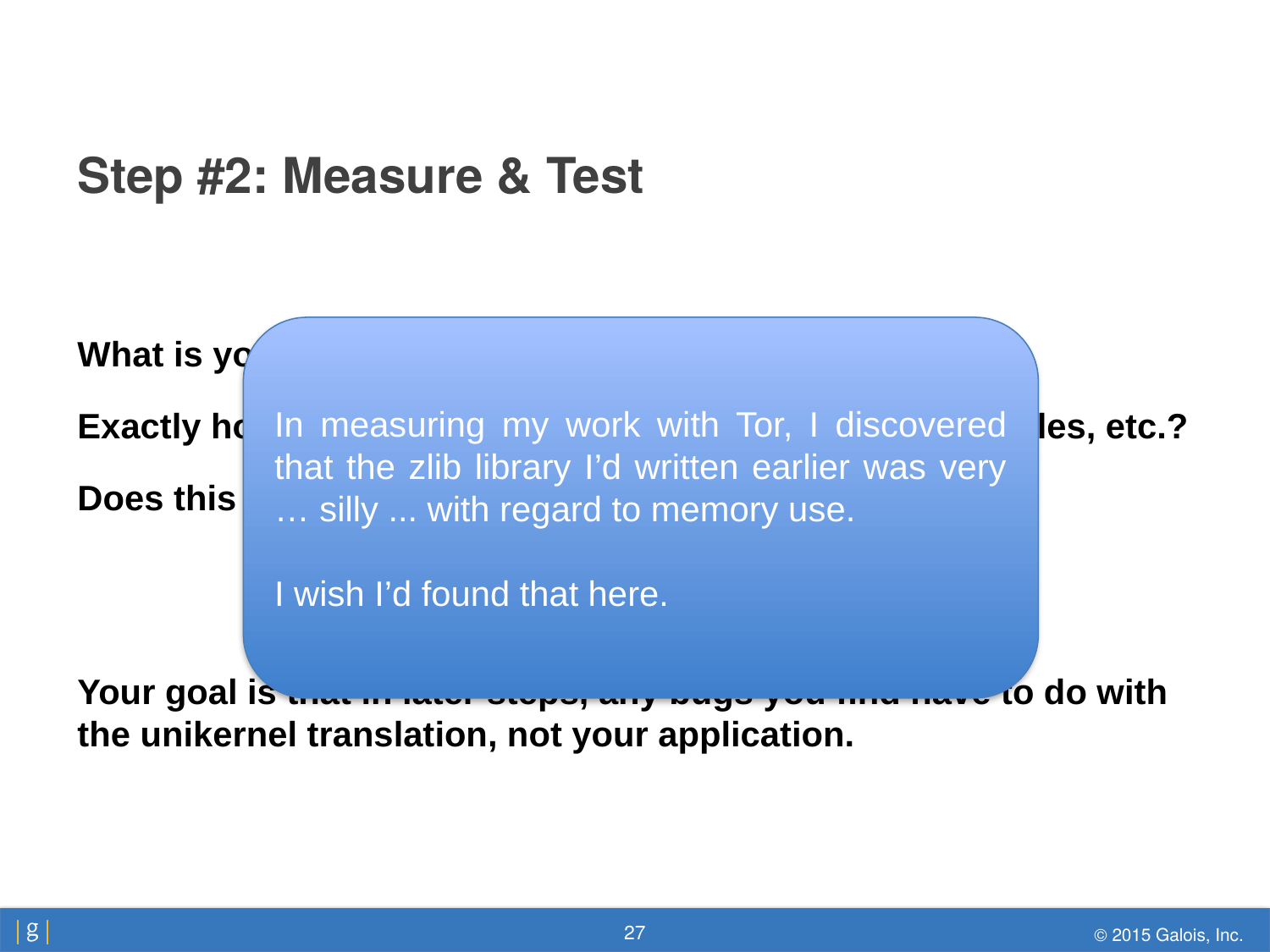

# Step #2: Measure & Test
What is your application’s peak memory use?
Exactly how much space do you need for configuration files, etc.?
Does this space need to be writeable?
Then TEST, TEST, TEST.

Your goal is that in later steps, any bugs you find have to do with the unikernel translation, not your application.
In measuring my work with Tor, I discovered that the zlib library I’d written earlier was very … silly ... with regard to memory use.

I wish I’d found that here.